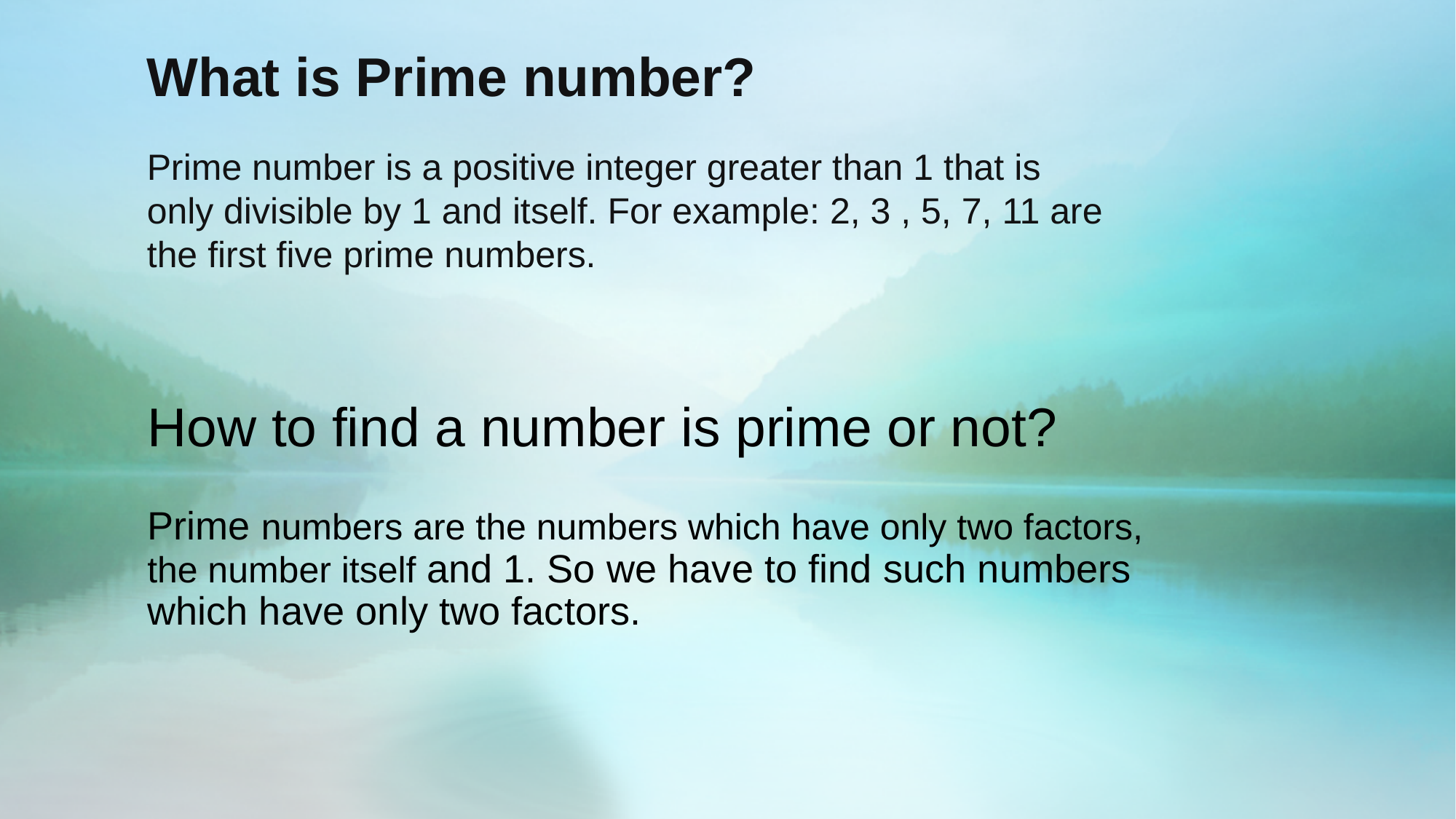

# How to find a number is prime or not?
What is Prime number?

Prime number is a positive integer greater than 1 that is only divisible by 1 and itself. For example: 2, 3 , 5, 7, 11 are the first five prime numbers.
Prime numbers are the numbers which have only two factors, the number itself and 1. So we have to find such numbers which have only two factors.